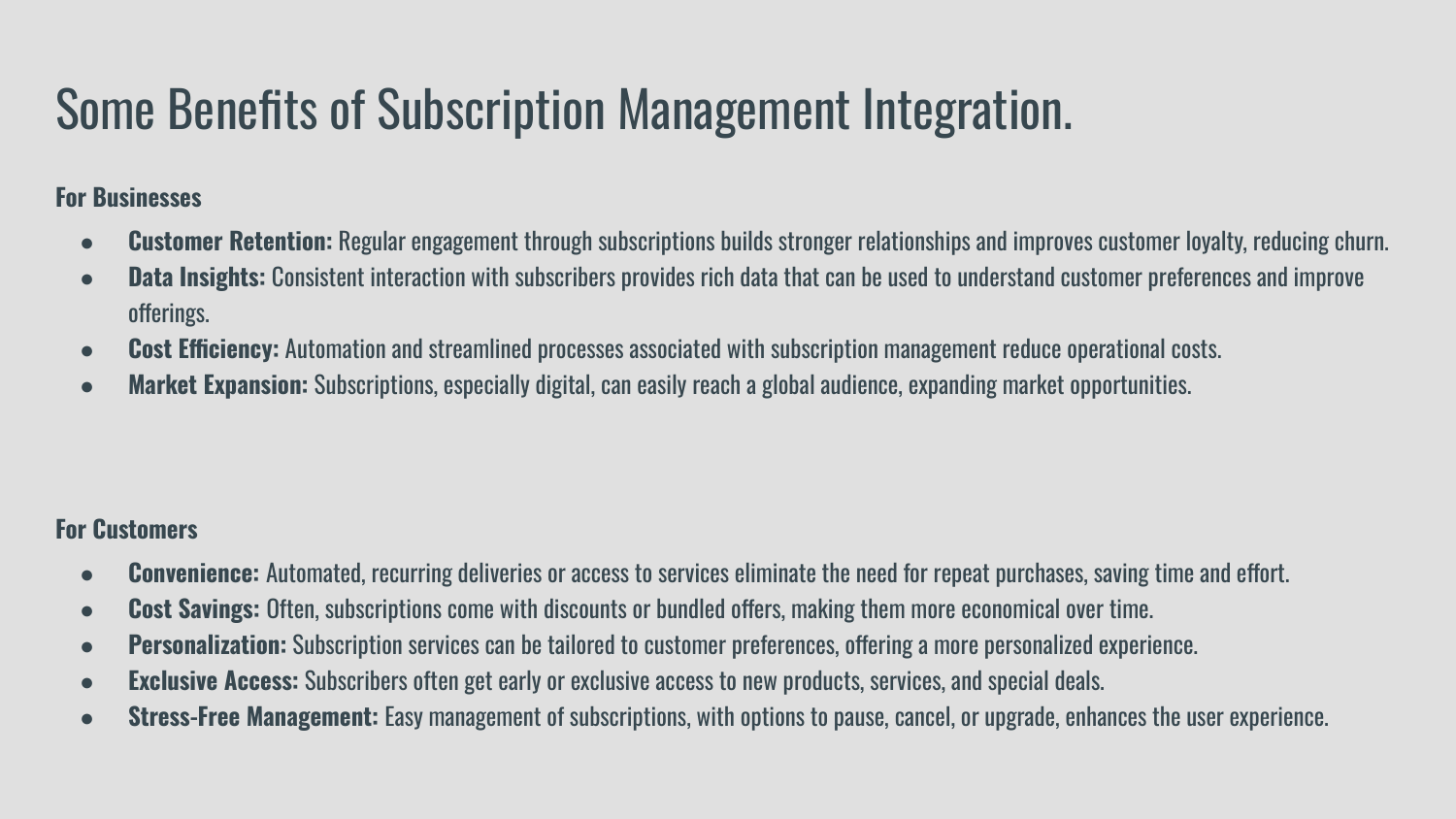

# Some Benefits of Subscription Management Integration.
For Businesses
Customer Retention: Regular engagement through subscriptions builds stronger relationships and improves customer loyalty, reducing churn.
Data Insights: Consistent interaction with subscribers provides rich data that can be used to understand customer preferences and improve offerings.
Cost Efficiency: Automation and streamlined processes associated with subscription management reduce operational costs.
Market Expansion: Subscriptions, especially digital, can easily reach a global audience, expanding market opportunities.

For Customers
Convenience: Automated, recurring deliveries or access to services eliminate the need for repeat purchases, saving time and effort.
Cost Savings: Often, subscriptions come with discounts or bundled offers, making them more economical over time.
Personalization: Subscription services can be tailored to customer preferences, offering a more personalized experience.
Exclusive Access: Subscribers often get early or exclusive access to new products, services, and special deals.
Stress-Free Management: Easy management of subscriptions, with options to pause, cancel, or upgrade, enhances the user experience.